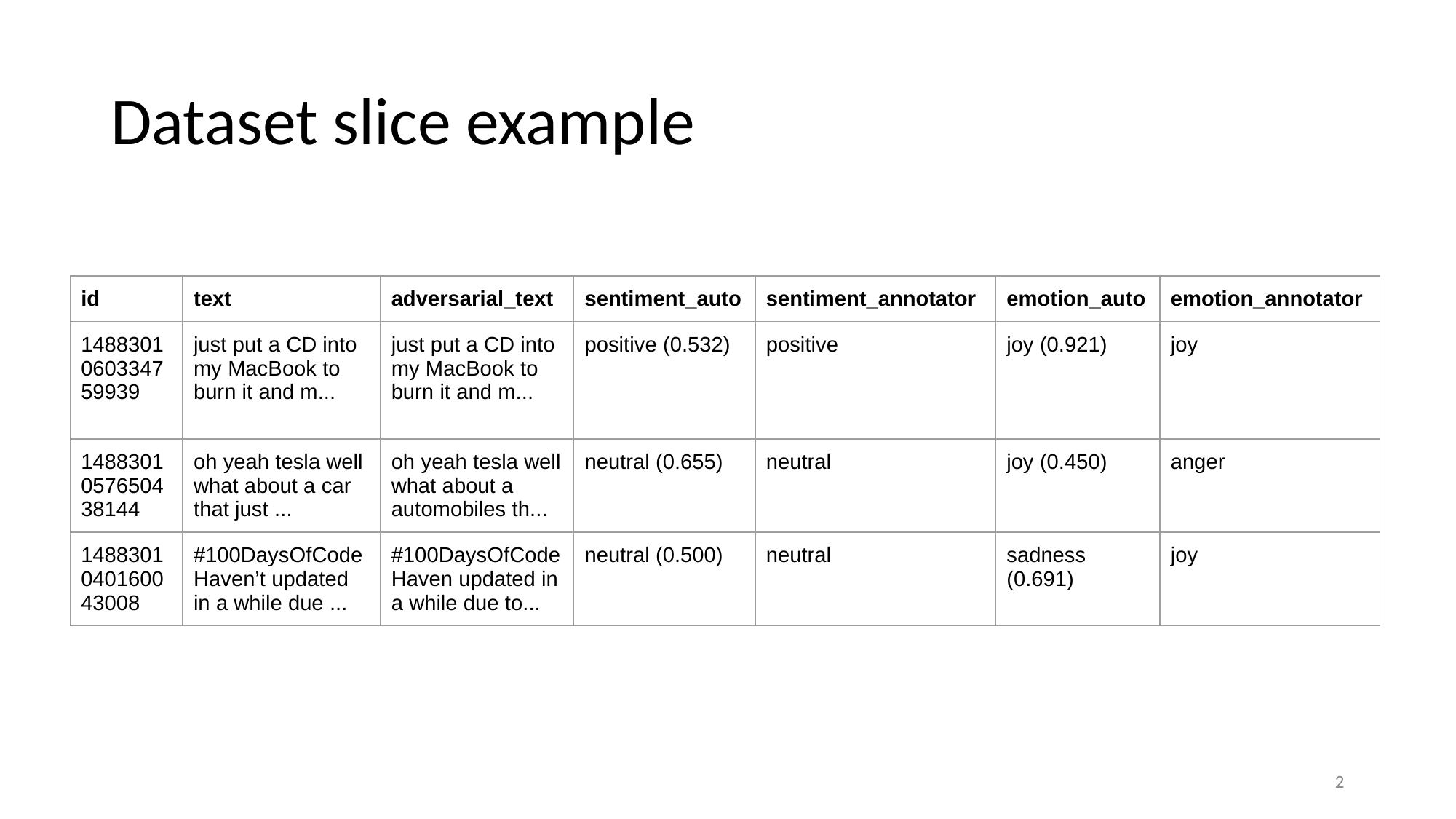

# Dataset slice example
| id | text | adversarial\_text | sentiment\_auto | sentiment\_annotator | emotion\_auto | emotion\_annotator |
| --- | --- | --- | --- | --- | --- | --- |
| 1488301060334759939 | just put a CD into my MacBook to burn it and m... | just put a CD into my MacBook to burn it and m... | positive (0.532) | positive | joy (0.921) | joy |
| 1488301057650438144 | oh yeah tesla well what about a car that just ... | oh yeah tesla well what about a automobiles th... | neutral (0.655) | neutral | joy (0.450) | anger |
| 1488301040160043008 | #100DaysOfCode Haven’t updated in a while due ... | #100DaysOfCode Haven updated in a while due to... | neutral (0.500) | neutral | sadness (0.691) | joy |
2